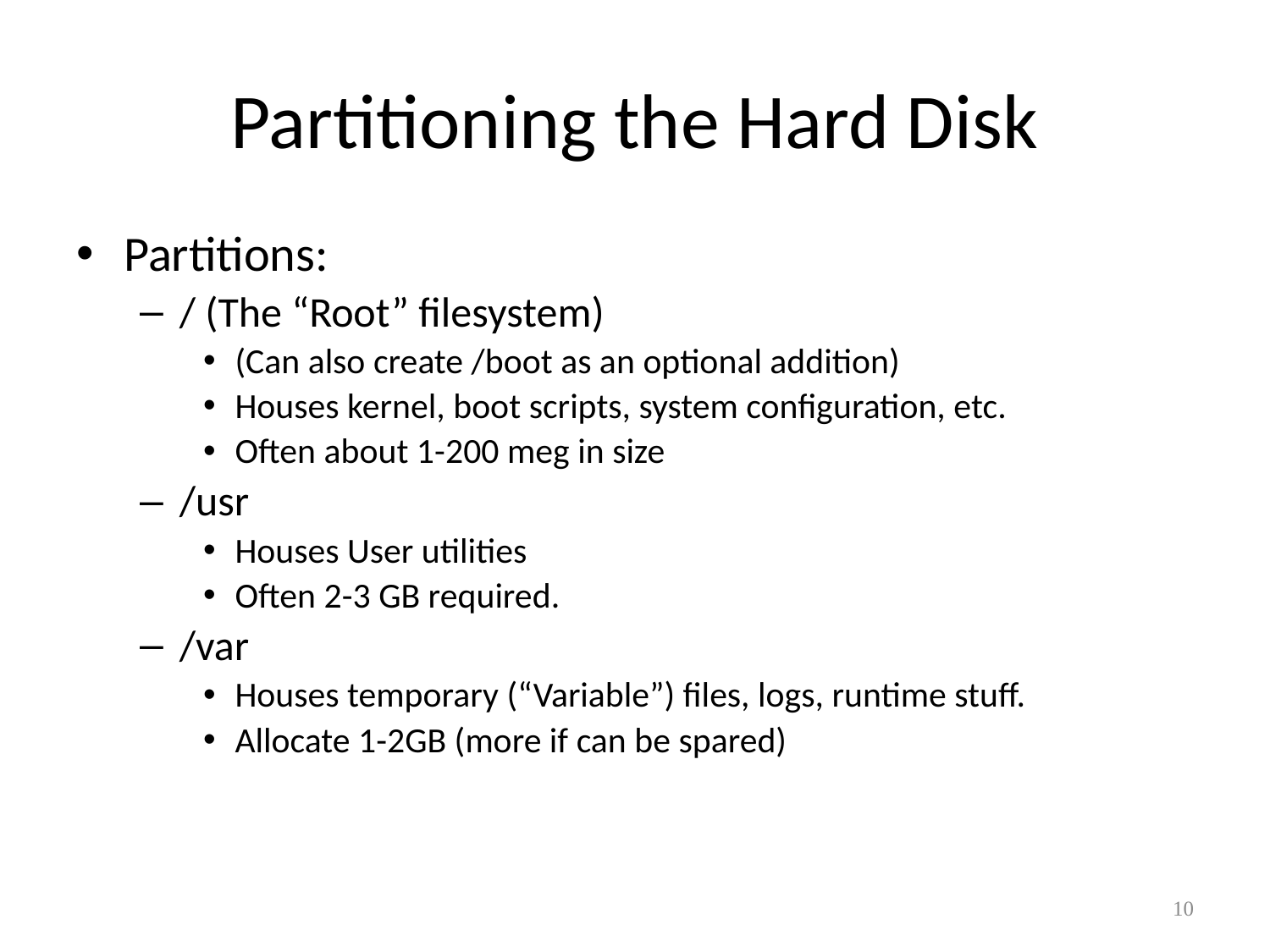

# Partitioning the Hard Disk
Partitions:
/ (The “Root” filesystem)
(Can also create /boot as an optional addition)
Houses kernel, boot scripts, system configuration, etc.
Often about 1-200 meg in size
/usr
Houses User utilities
Often 2-3 GB required.
/var
Houses temporary (“Variable”) files, logs, runtime stuff.
Allocate 1-2GB (more if can be spared)
10